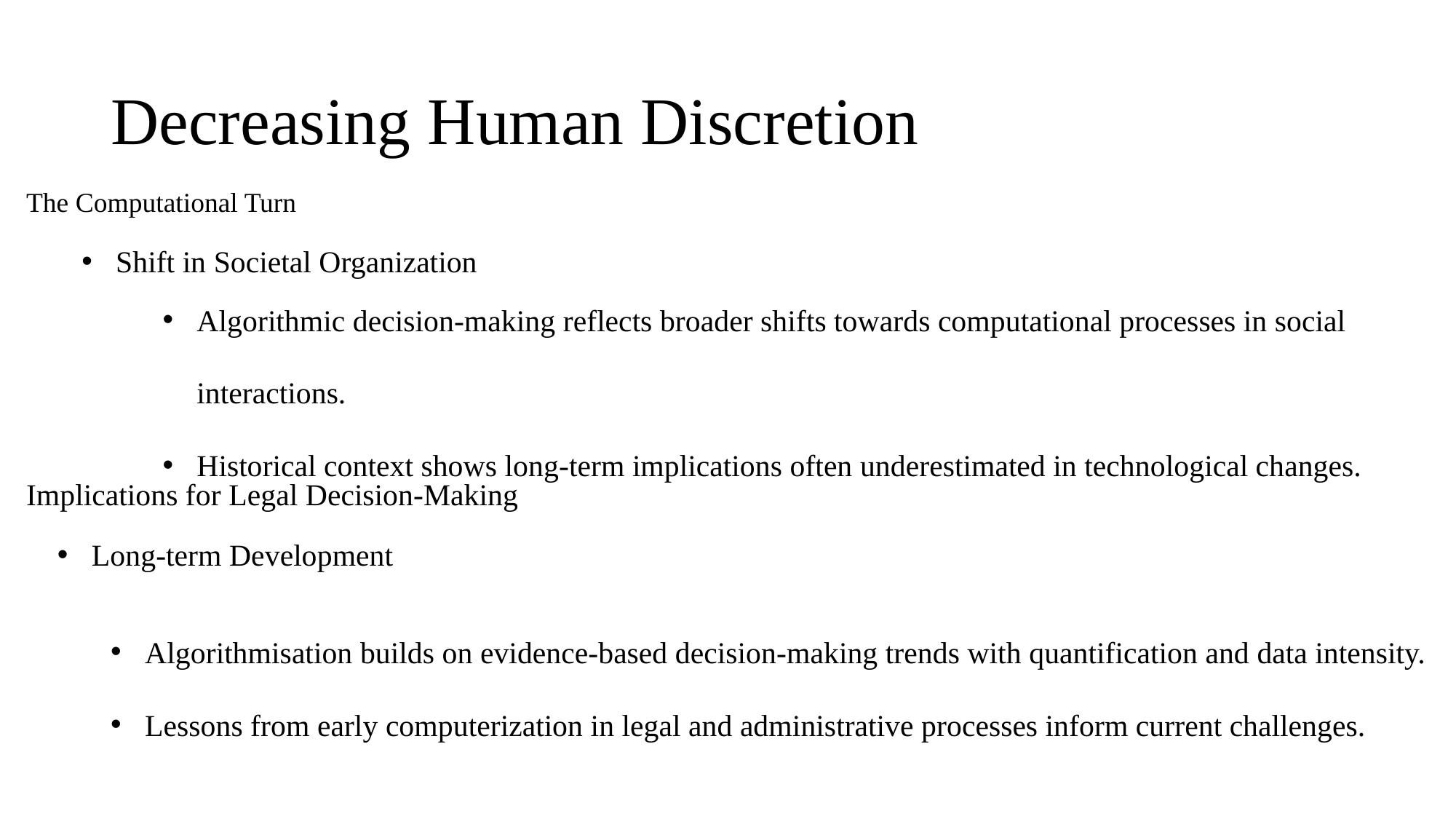

# Decreasing Human Discretion
The Computational Turn
Shift in Societal Organization
Algorithmic decision-making reflects broader shifts towards computational processes in social interactions.
Historical context shows long-term implications often underestimated in technological changes.
Implications for Legal Decision-Making
Long-term Development
Algorithmisation builds on evidence-based decision-making trends with quantification and data intensity.
Lessons from early computerization in legal and administrative processes inform current challenges.